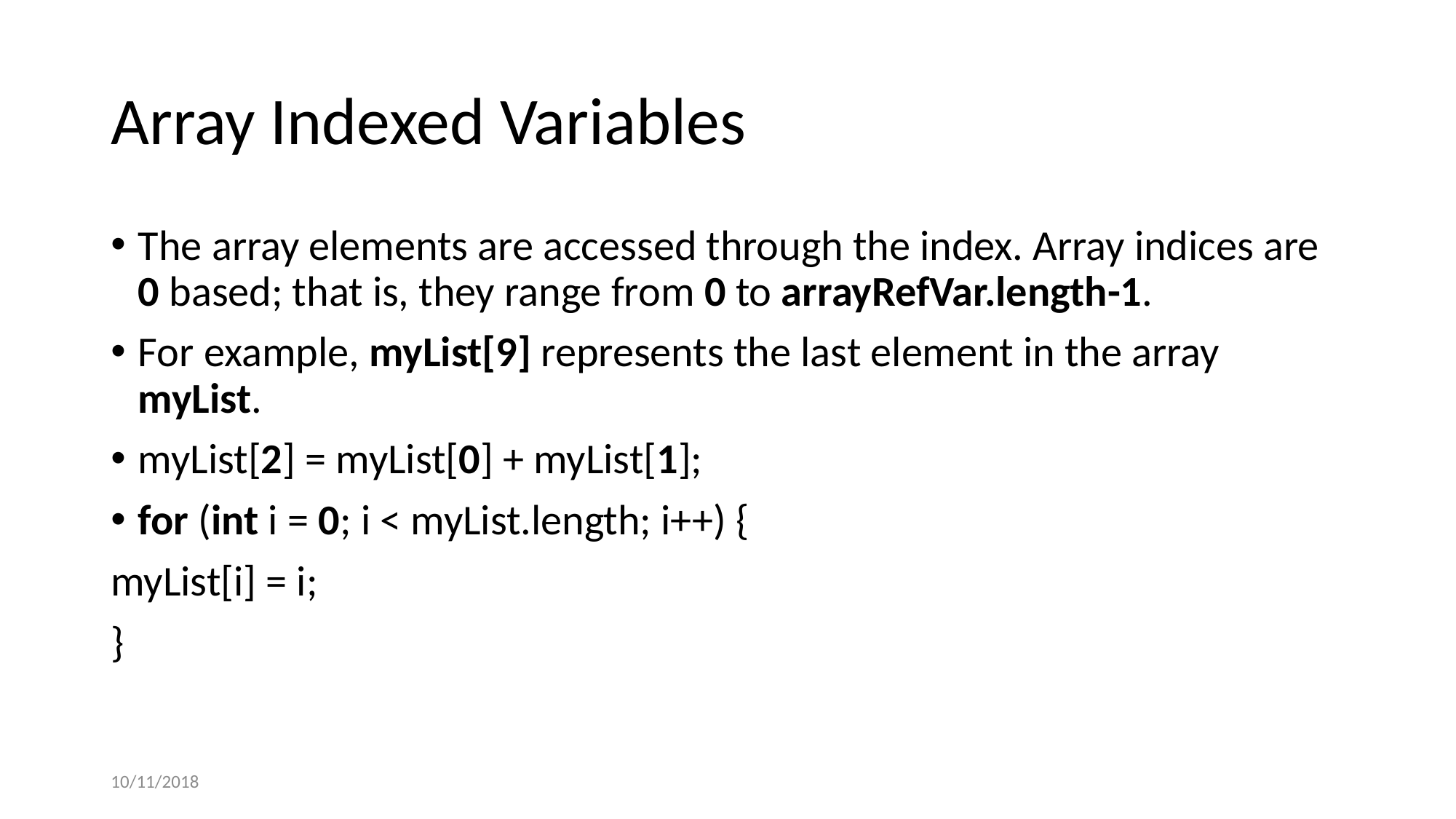

# Array Indexed Variables
The array elements are accessed through the index. Array indices are 0 based; that is, they range from 0 to arrayRefVar.length-1.
For example, myList[9] represents the last element in the array myList.
myList[2] = myList[0] + myList[1];
for (int i = 0; i < myList.length; i++) {
myList[i] = i;
}
10/11/2018